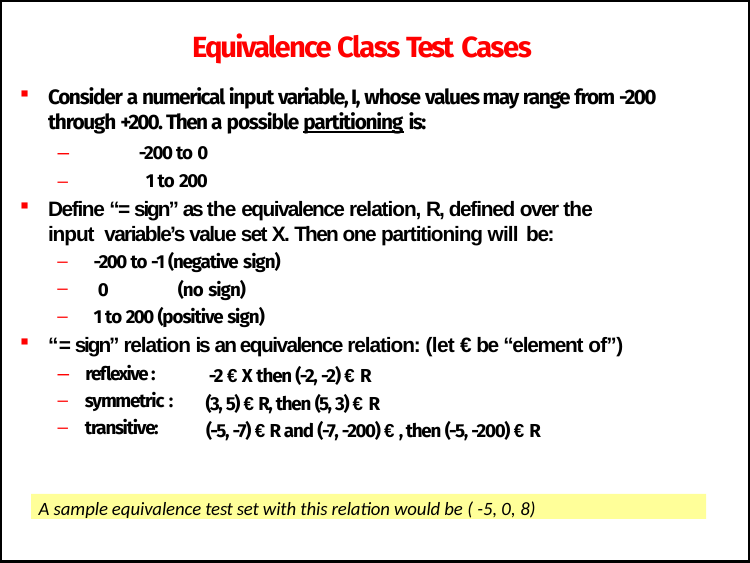

# Equivalence Class Test Cases
Consider a numerical input variable, I, whose values may range from -200  through +200. Then a possible partitioning is:
–	-200 to 0
–	1 to 200
Define “= sign” as the equivalence relation, R, defined over the input  variable’s value set X. Then one partitioning will be:
-200 to -1 (negative sign)
0	(no sign)
1 to 200 (positive sign)
“= sign” relation is an equivalence relation: (let € be “element of”)
reflexive :
symmetric :
transitive:
-2 € X then (-2, -2) € R
(3, 5) € R, then (5, 3) € R
(-5, -7) € R and (-7, -200) € , then (-5, -200) € R
A sample equivalence test set with this relation would be ( -5, 0, 8)